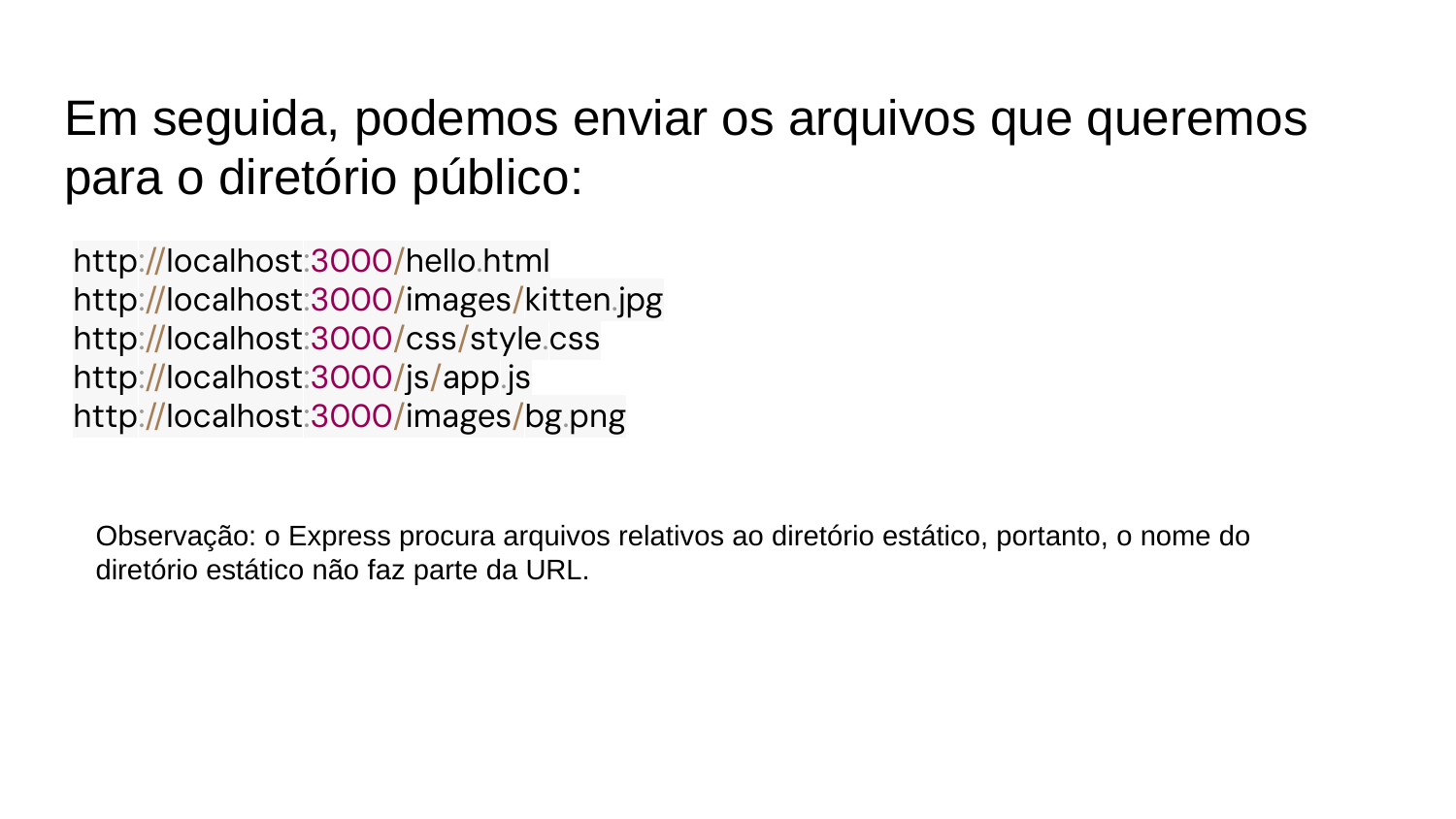

# Em seguida, podemos enviar os arquivos que queremos para o diretório público:
http://localhost:3000/hello.html
http://localhost:3000/images/kitten.jpg
http://localhost:3000/css/style.css
http://localhost:3000/js/app.js
http://localhost:3000/images/bg.png
Observação: o Express procura arquivos relativos ao diretório estático, portanto, o nome do diretório estático não faz parte da URL.